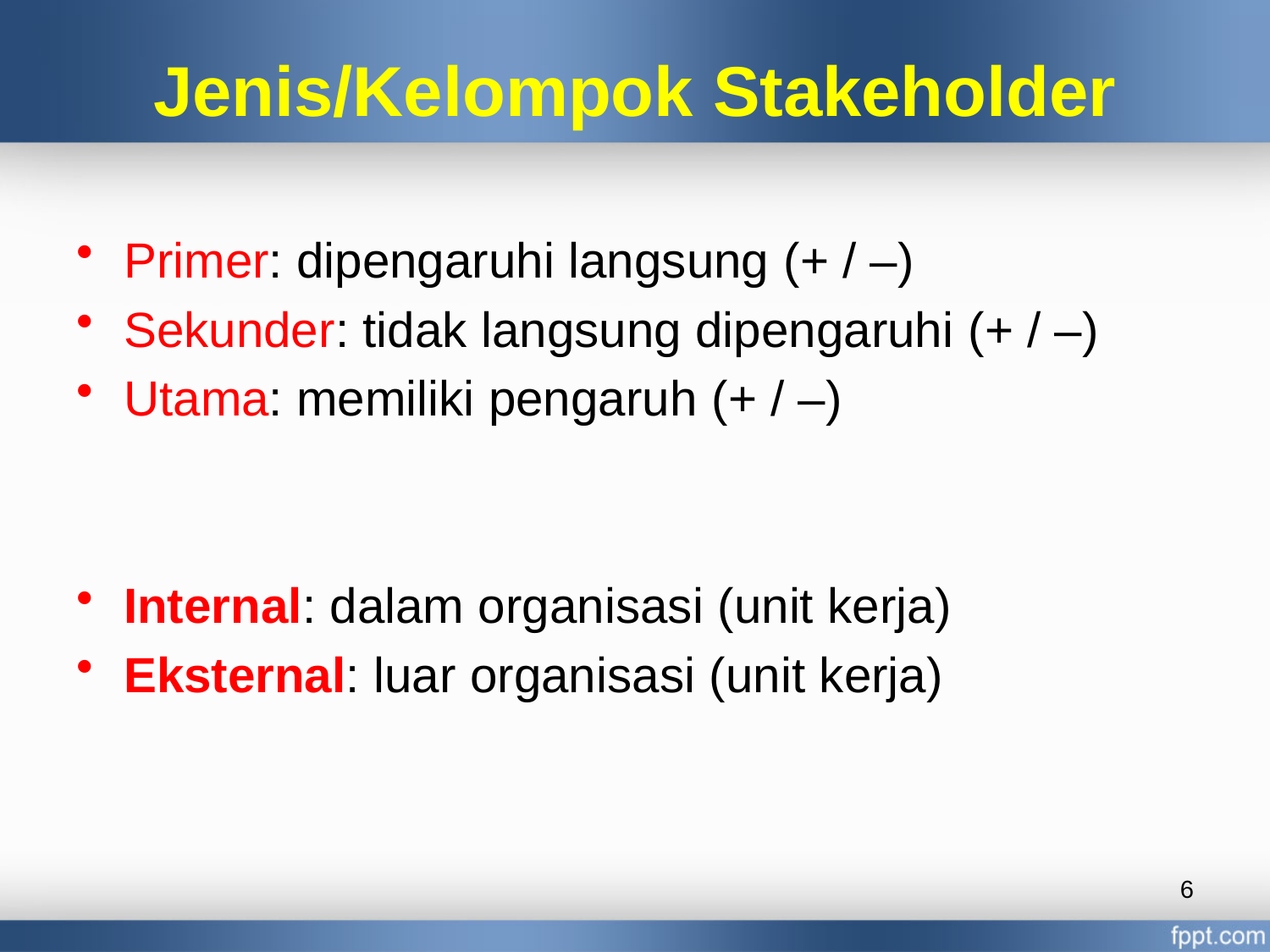

# Jenis/Kelompok Stakeholder
Primer: dipengaruhi langsung (+ / –)
Sekunder: tidak langsung dipengaruhi (+ / –)
Utama: memiliki pengaruh (+ / –)

Internal: dalam organisasi (unit kerja)
Eksternal: luar organisasi (unit kerja)

6